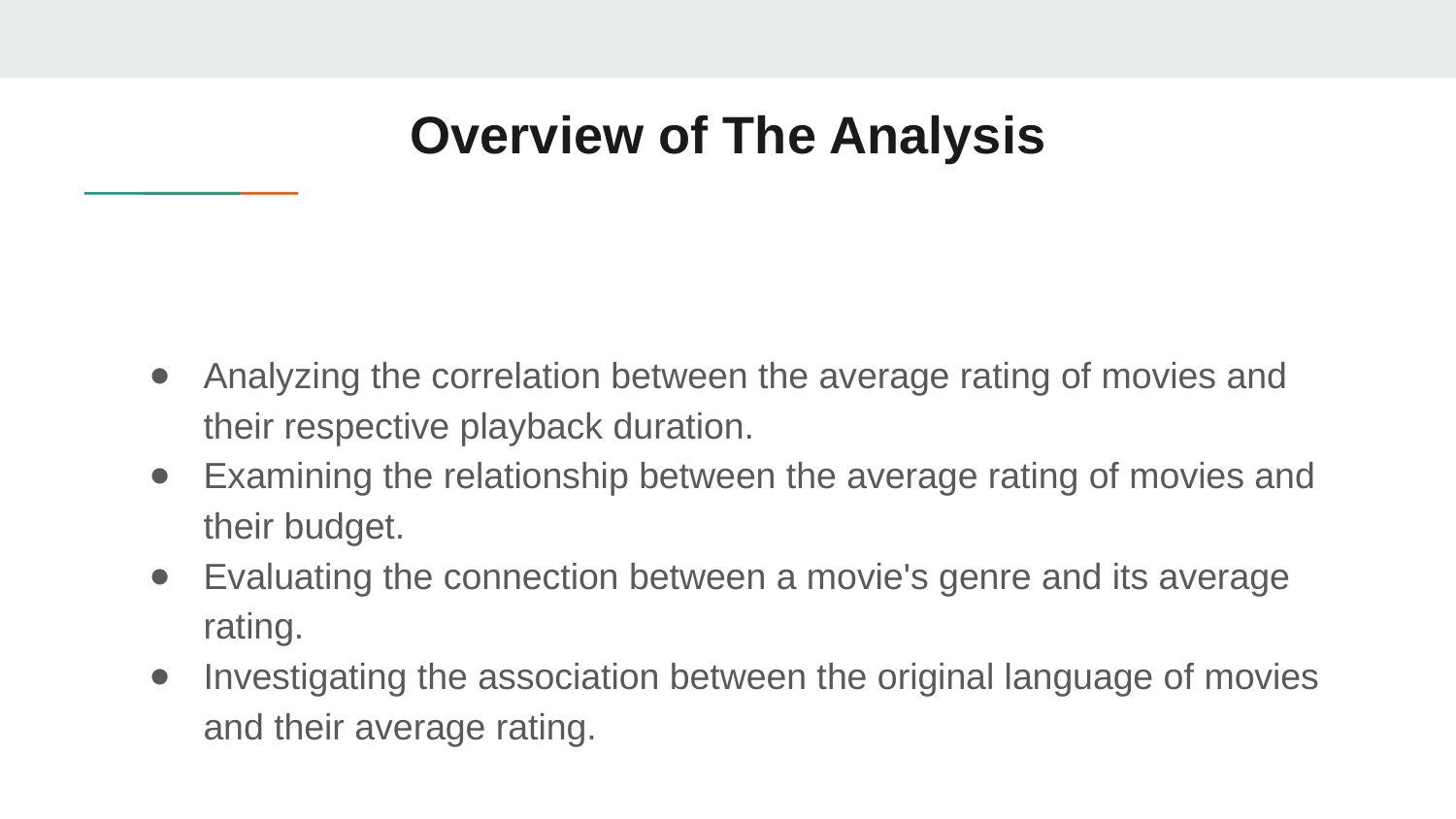

# Overview of The Analysis
Analyzing the correlation between the average rating of movies and their respective playback duration.
Examining the relationship between the average rating of movies and their budget.
Evaluating the connection between a movie's genre and its average rating.
Investigating the association between the original language of movies and their average rating.